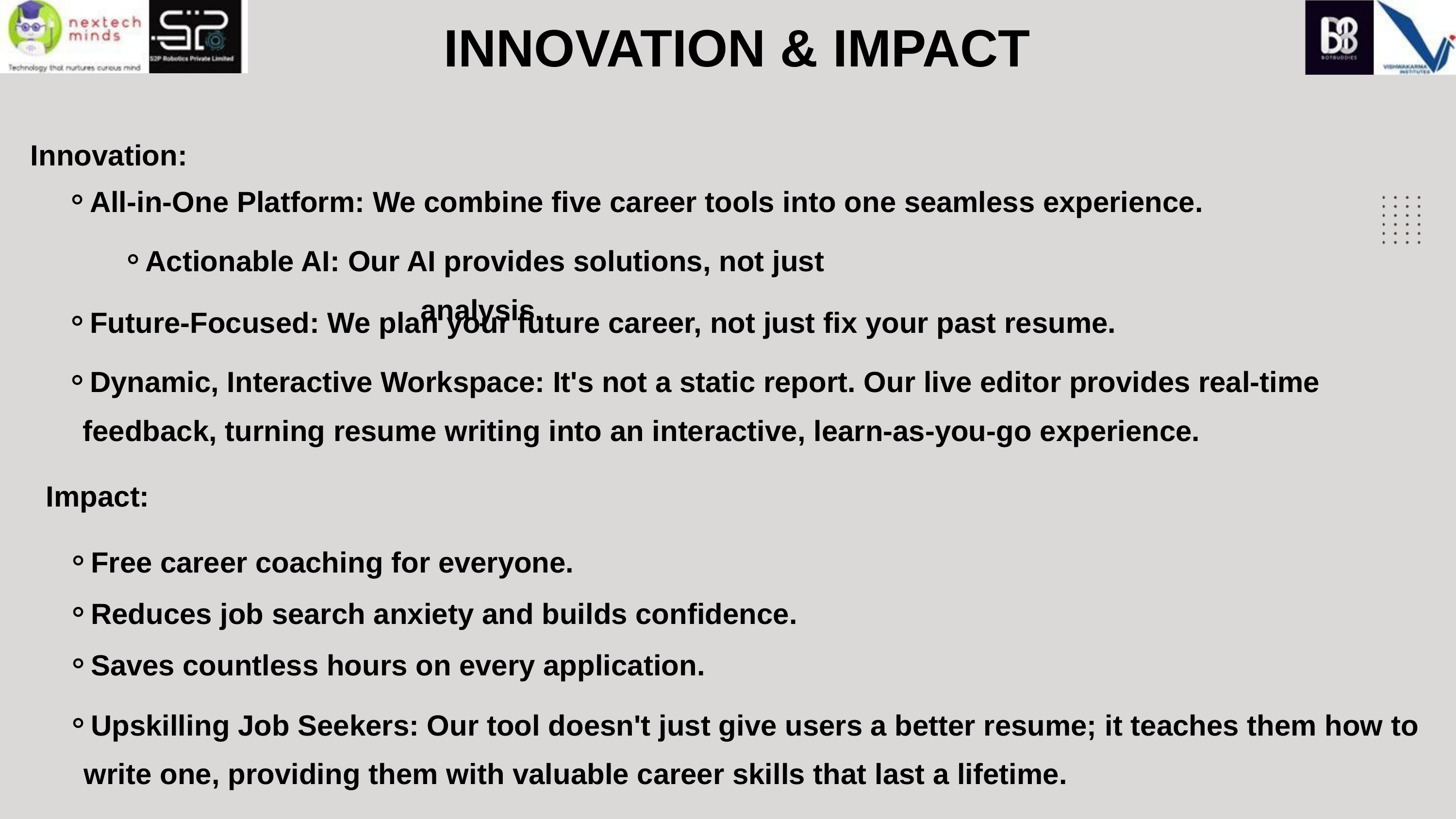

INNOVATION & IMPACT
Innovation:
All-in-One Platform: We combine five career tools into one seamless experience.

Actionable AI: Our AI provides solutions, not just analysis.

Future-Focused: We plan your future career, not just fix your past resume.

Dynamic, Interactive Workspace: It's not a static report. Our live editor provides real-time feedback, turning resume writing into an interactive, learn-as-you-go experience.

Impact:
Free career coaching for everyone.
Reduces job search anxiety and builds confidence.
Saves countless hours on every application.

Upskilling Job Seekers: Our tool doesn't just give users a better resume; it teaches them how to write one, providing them with valuable career skills that last a lifetime.